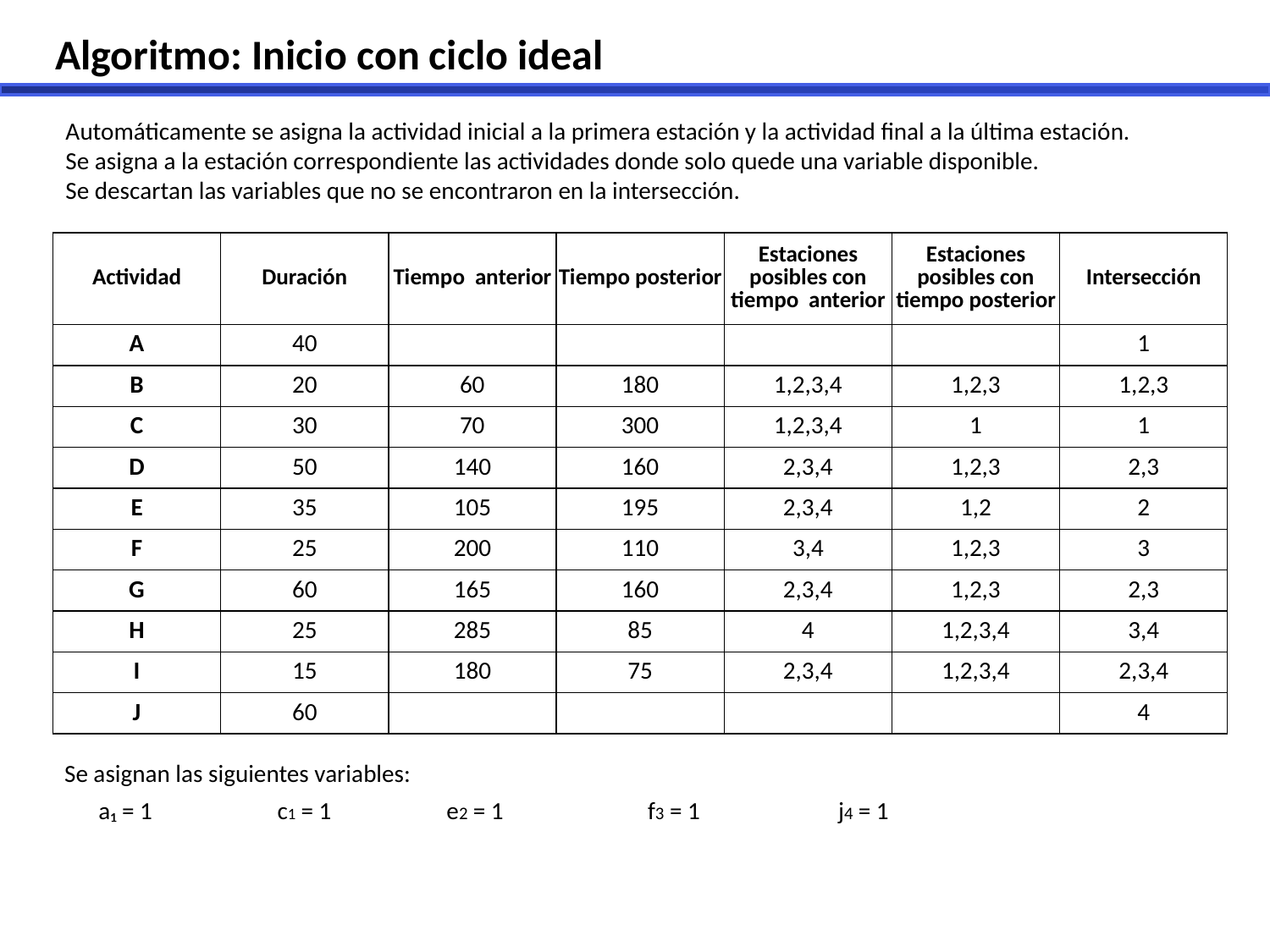

Algoritmo: Inicio con ciclo ideal

Automáticamente se asigna la actividad inicial a la primera estación y la actividad final a la última estación.
Se asigna a la estación correspondiente las actividades donde solo quede una variable disponible.
Se descartan las variables que no se encontraron en la intersección.
| Actividad | Duración | Tiempo anterior | Tiempo posterior | Estaciones posibles con tiempo anterior | Estaciones posibles con tiempo posterior | Intersección |
| --- | --- | --- | --- | --- | --- | --- |
| A | 40 |  |  |  |  | 1 |
| B | 20 | 60 | 180 | 1,2,3,4 | 1,2,3 | 1,2,3 |
| C | 30 | 70 | 300 | 1,2,3,4 | 1 | 1 |
| D | 50 | 140 | 160 | 2,3,4 | 1,2,3 | 2,3 |
| E | 35 | 105 | 195 | 2,3,4 | 1,2 | 2 |
| F | 25 | 200 | 110 | 3,4 | 1,2,3 | 3 |
| G | 60 | 165 | 160 | 2,3,4 | 1,2,3 | 2,3 |
| H | 25 | 285 | 85 | 4 | 1,2,3,4 | 3,4 |
| I | 15 | 180 | 75 | 2,3,4 | 1,2,3,4 | 2,3,4 |
| J | 60 |  |  |  |  | 4 |
Se asignan las siguientes variables:
a₁ = 1
c1 = 1
e2 = 1
f3 = 1
j4 = 1
Classified - Internal use